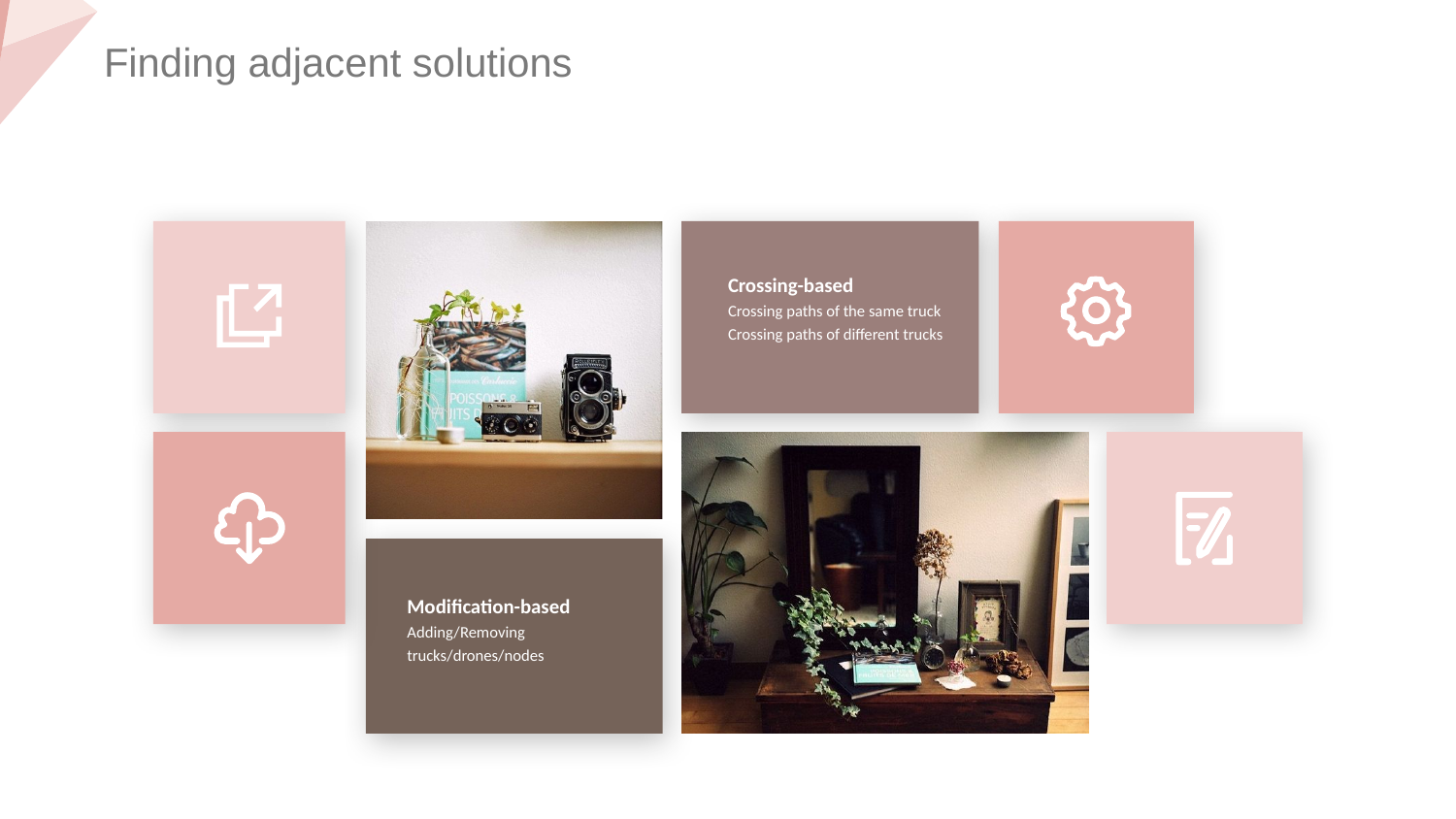

Finding adjacent solutions

Crossing-based
Crossing paths of the same truck
Crossing paths of different trucks

Modification-based
Adding/Removing trucks/drones/nodes